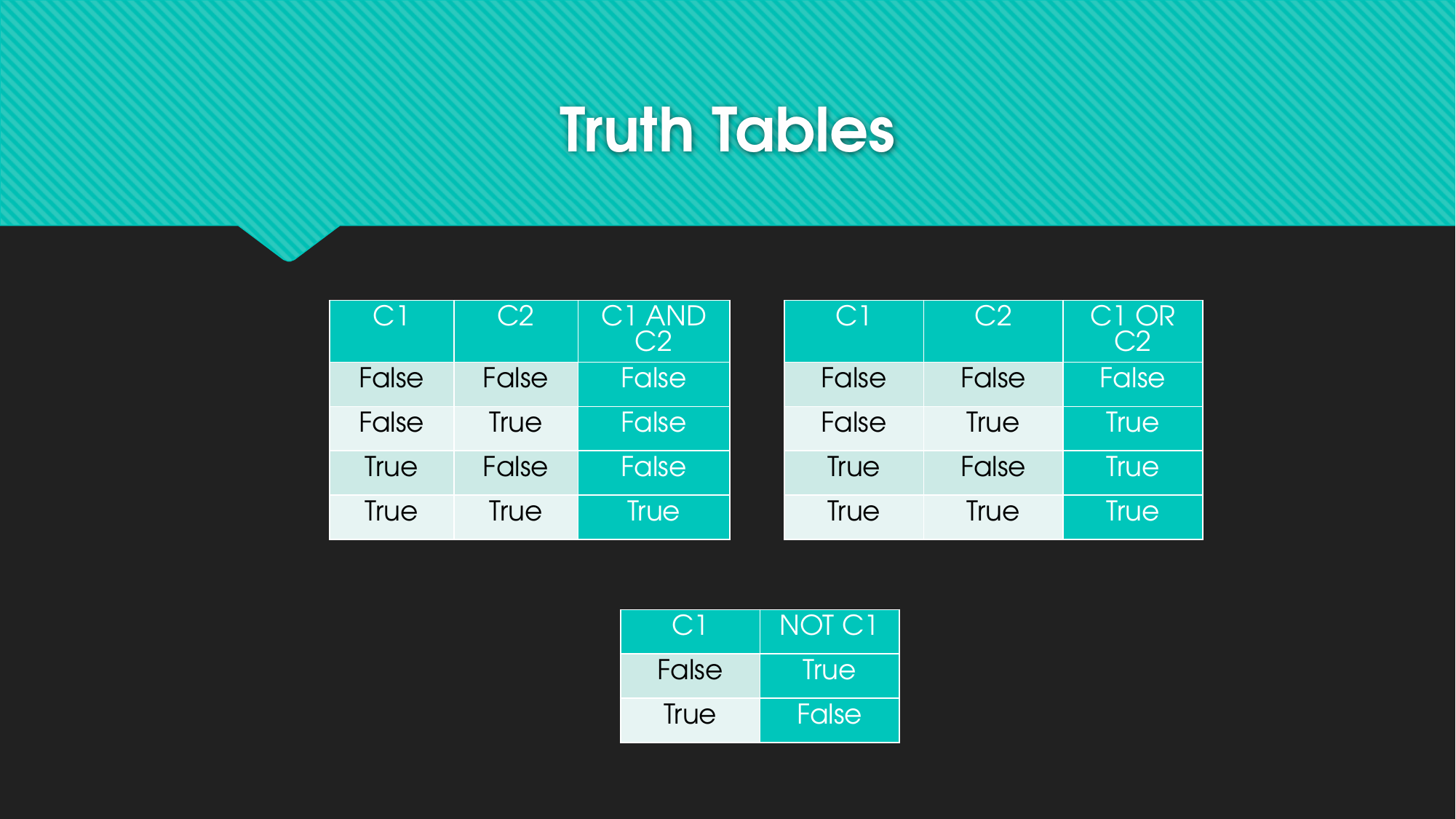

# Truth Tables

| C1 | C2 | C1 AND C2 |
| --- | --- | --- |
| False | False | False |
| False | True | False |
| True | False | False |
| True | True | True |
| C1 | C2 | C1 OR C2 |
| --- | --- | --- |
| False | False | False |
| False | True | True |
| True | False | True |
| True | True | True |
| C1 | NOT C1 |
| --- | --- |
| False | True |
| True | False |